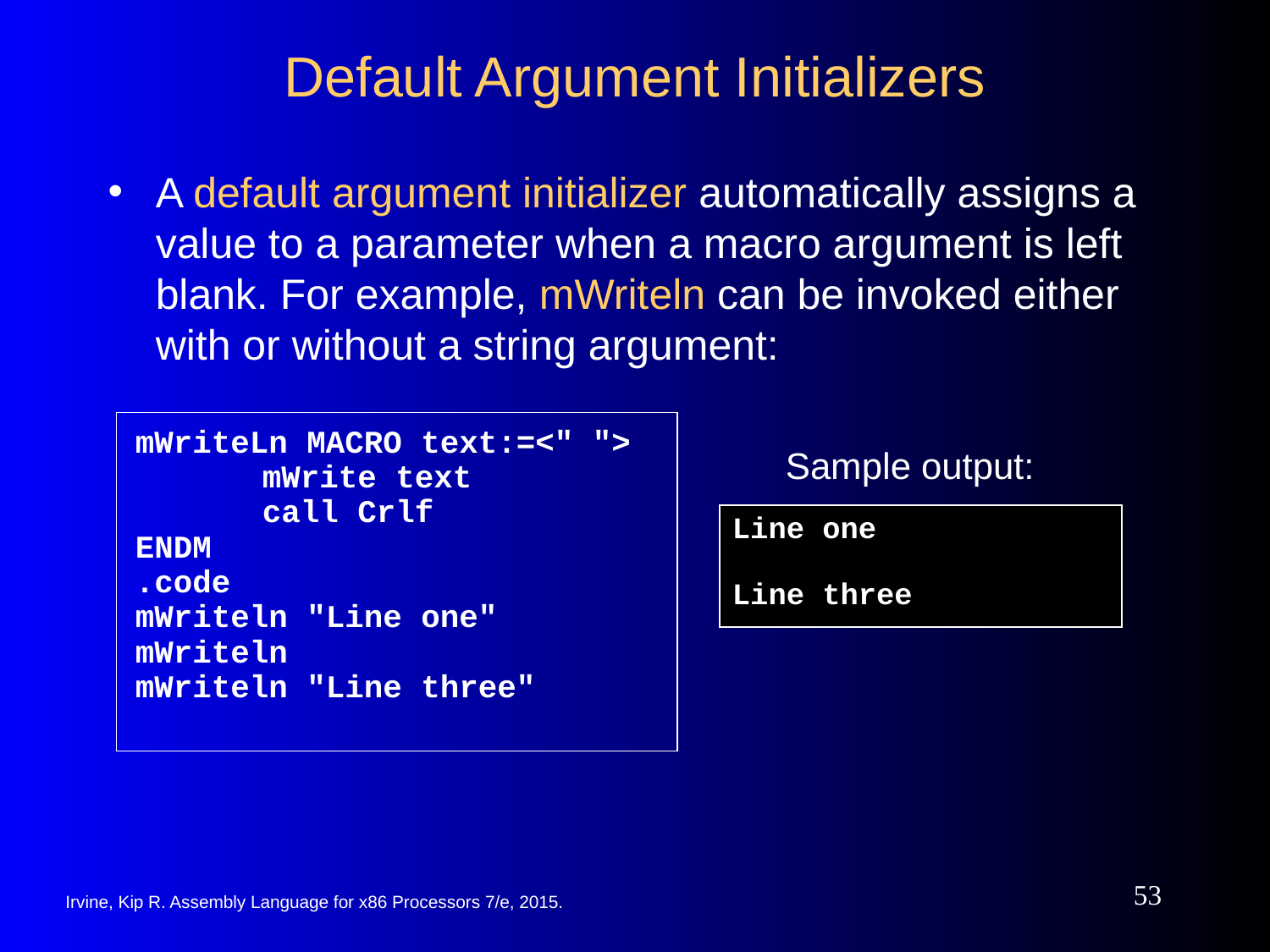

# Default Argument Initializers
A default argument initializer automatically assigns a value to a parameter when a macro argument is left blank. For example, mWriteln can be invoked either with or without a string argument:
mWriteLn MACRO text:=<" ">
	mWrite text
	call Crlf
ENDM
.code
mWriteln "Line one"
mWriteln
mWriteln "Line three"
Sample output:
Line one

Line three
53
Irvine, Kip R. Assembly Language for x86 Processors 7/e, 2015.